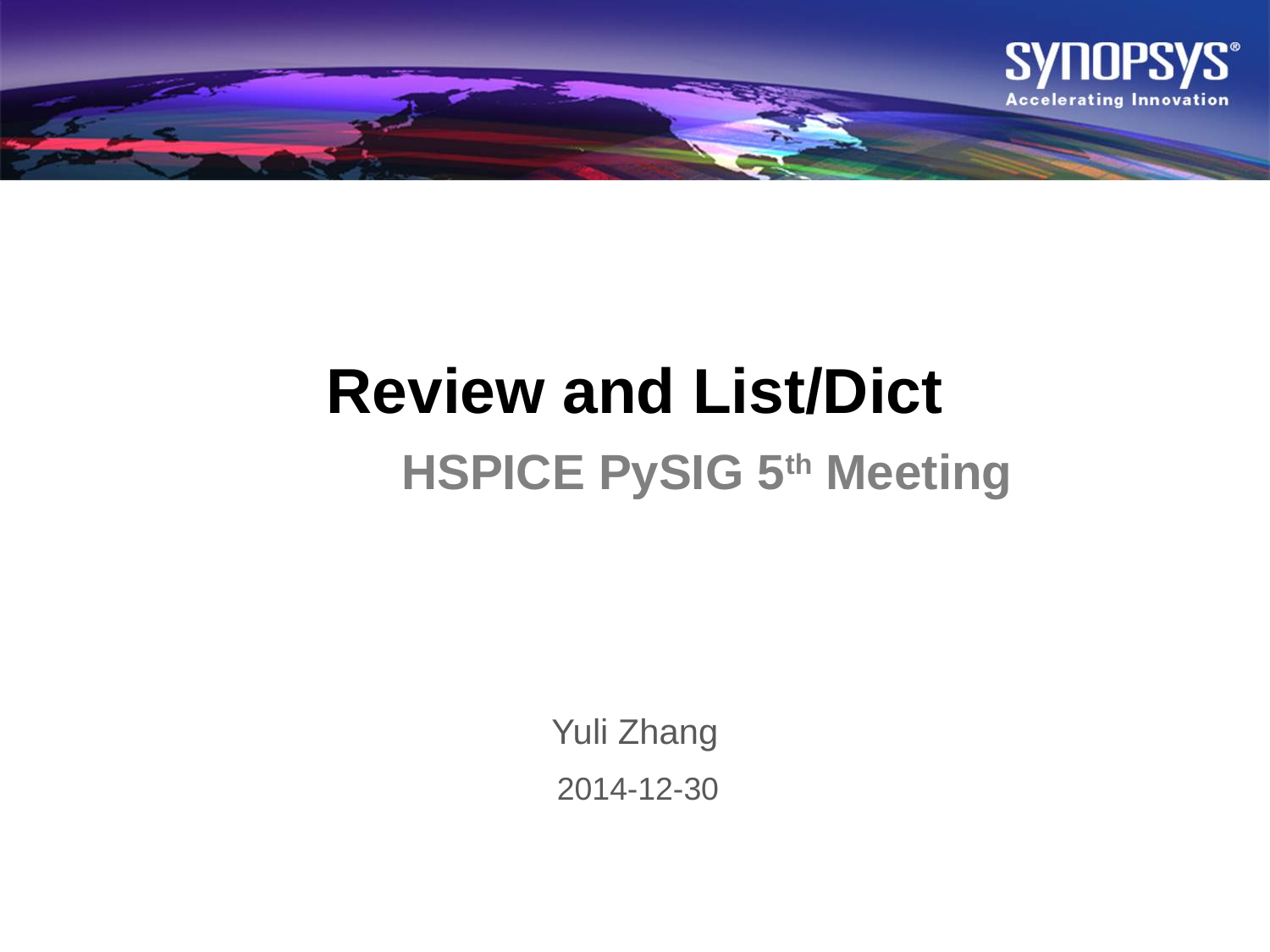

# Review and List/Dict
HSPICE PySIG 5th Meeting
Yuli Zhang
2014-12-30